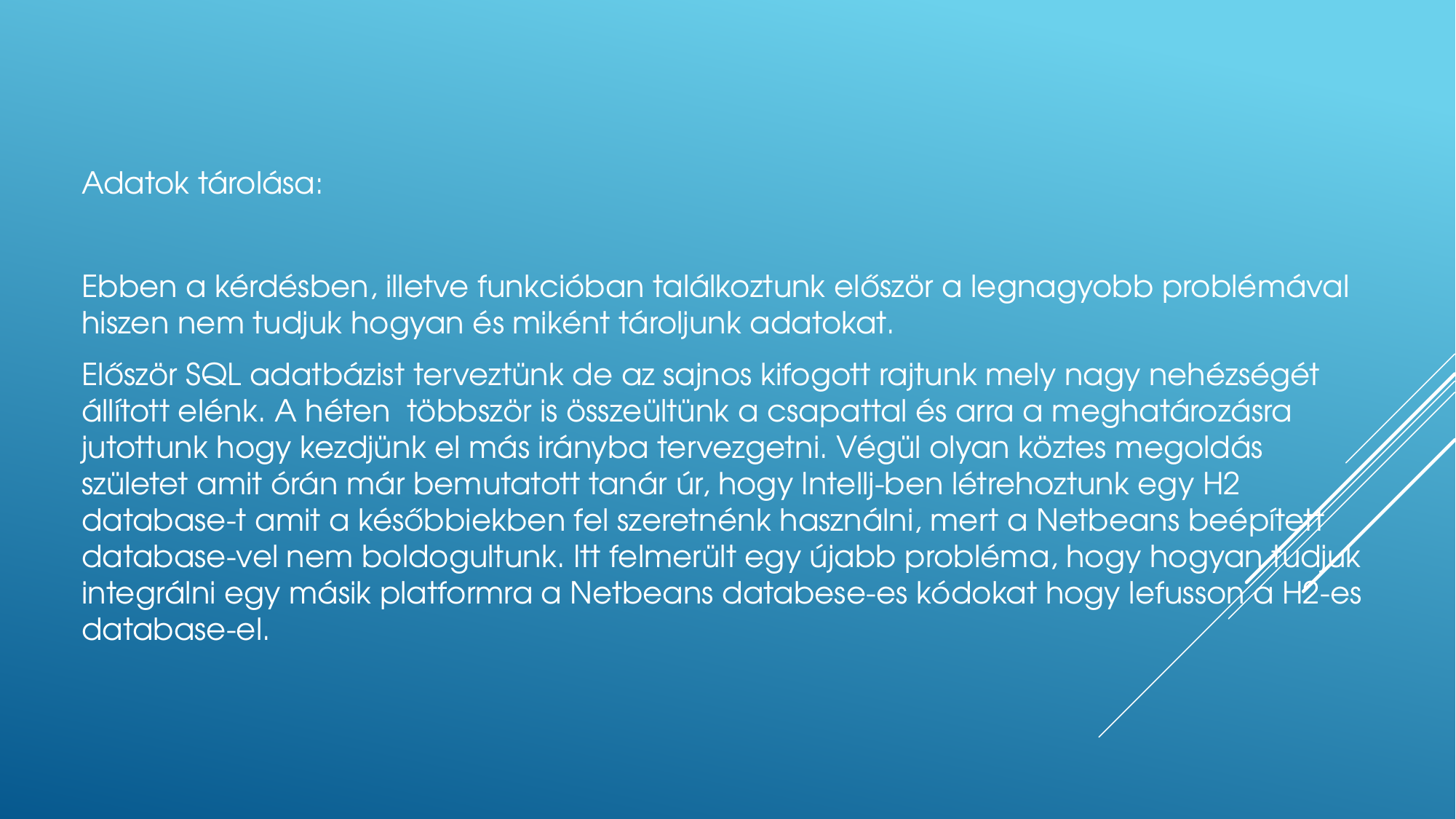

Adatok tárolása:

Ebben a kérdésben, illetve funkcióban találkoztunk először a legnagyobb problémával hiszen nem tudjuk hogyan és miként tároljunk adatokat.
Először SQL adatbázist terveztünk de az sajnos kifogott rajtunk mely nagy nehézségét állított elénk. A héten  többször is összeültünk a csapattal és arra a meghatározásra jutottunk hogy kezdjünk el más irányba tervezgetni. Végül olyan köztes megoldás születet amit órán már bemutatott tanár úr, hogy Intellj-ben létrehoztunk egy H2 database-t amit a későbbiekben fel szeretnénk használni, mert a Netbeans beépített database-vel nem boldogultunk. Itt felmerült egy újabb probléma, hogy hogyan tudjuk integrálni egy másik platformra a Netbeans databese-es kódokat hogy lefusson a H2-es database-el.